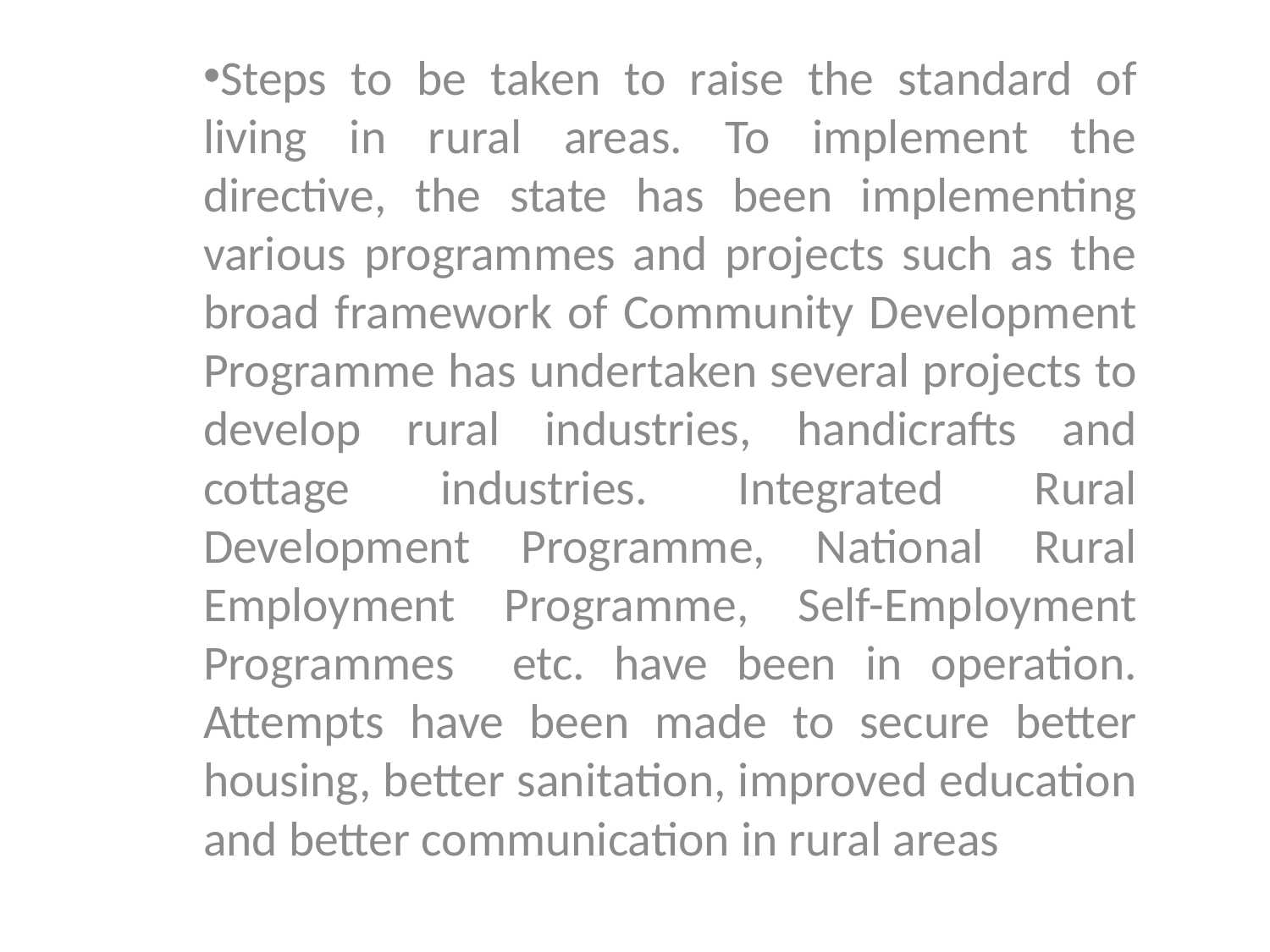

Steps to be taken to raise the standard of living in rural areas. To implement the directive, the state has been implementing various programmes and projects such as the broad framework of Community Development Programme has undertaken several projects to develop rural industries, handicrafts and cottage industries. Integrated Rural Development Programme, National Rural Employment Programme, Self-Employment Programmes  etc. have been in operation. Attempts have been made to secure better housing, better sanitation, improved education and better communication in rural areas